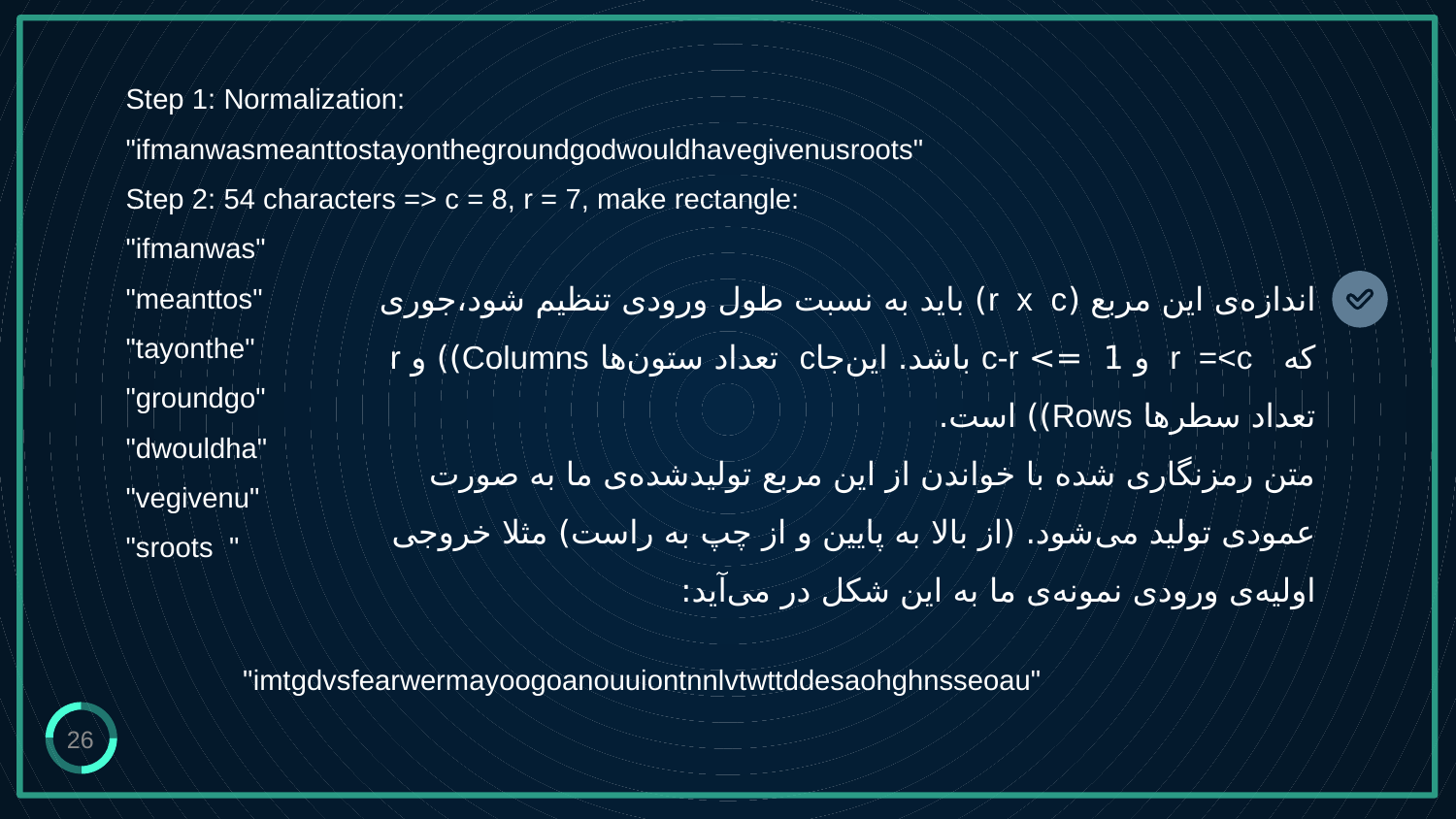

Step 1: Normalization:
"ifmanwasmeanttostayonthegroundgodwouldhavegivenusroots"
Step 2: 54 characters => c = 8, r = 7, make rectangle:
"ifmanwas"
"meanttos"
"tayonthe"
"groundgo"
"dwouldha"
"vegivenu"
"sroots  "
# اندازه‌ی این مربع (r  x  c) باید به نسبت طول ورودی تنظیم شود،جوری که   r  =<c  و 1  => c-r باشد. این‌جاc  تعداد ستون‌ها Columns)) و r تعداد سطرها Rows)) است. متن رمزنگاری شده با خواندن از این مربع تولید‌شده‌ی ما به صورت عمودی تولید می‌شود. (از بالا به پایین و از چپ به راست) مثلا خروجی اولیه‌ی ورودی نمونه‌ی ما به این شکل در می‌آید:

"imtgdvsfearwermayoogoanouuiontnnlvtwttddesaohghnsseoau"
26